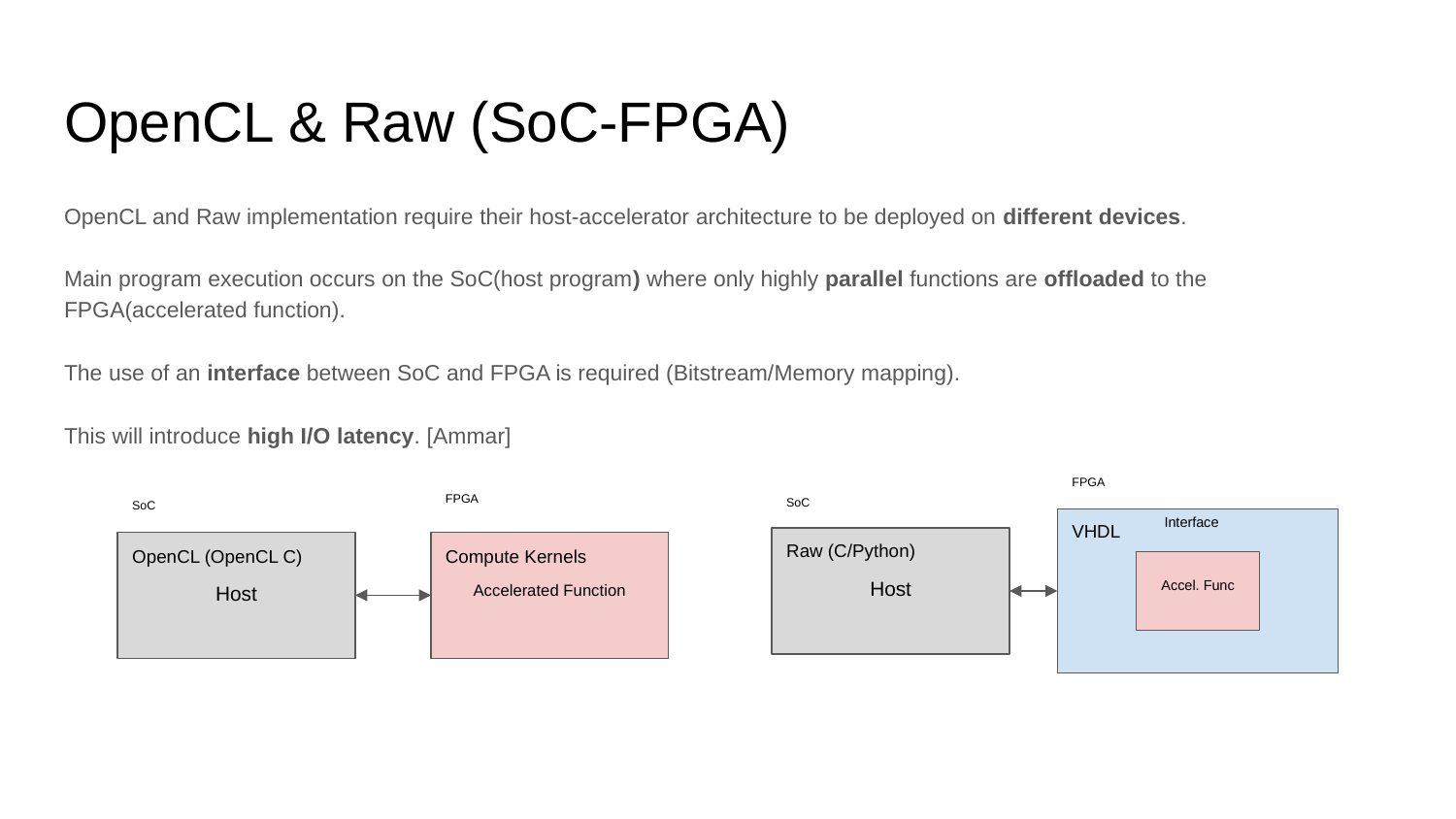

# OpenCL & Raw (SoC-FPGA)
OpenCL and Raw implementation require their host-accelerator architecture to be deployed on different devices.
Main program execution occurs on the SoC(host program) where only highly parallel functions are offloaded to the FPGA(accelerated function).
The use of an interface between SoC and FPGA is required (Bitstream/Memory mapping).
This will introduce high I/O latency. [Ammar]
FPGA
FPGA
SoC
SoC
Interface

VHDL

Raw (C/Python)

OpenCL (OpenCL C)
Compute Kernels

Host
Accel. Func
Host
Accelerated Function